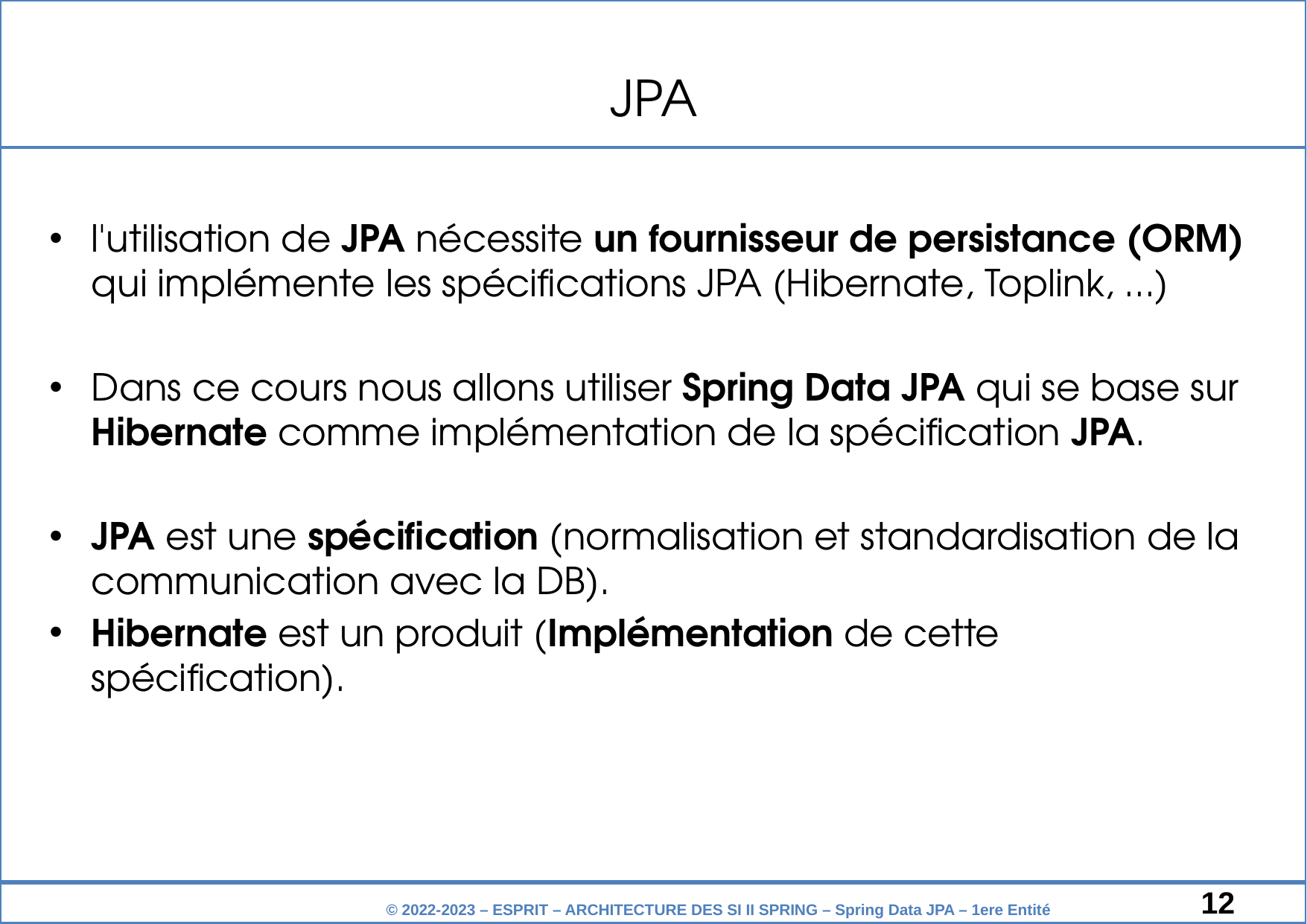

JPA

l'utilisation de JPA nécessite un fournisseur de persistance (ORM) qui implémente les spécifications JPA (Hibernate, Toplink, ...)

Dans ce cours nous allons utiliser Spring Data JPA qui se base sur Hibernate comme implémentation de la spécification JPA.

JPA est une spécification (normalisation et standardisation de la communication avec la DB).
Hibernate est un produit (Implémentation de cette spécification).

12